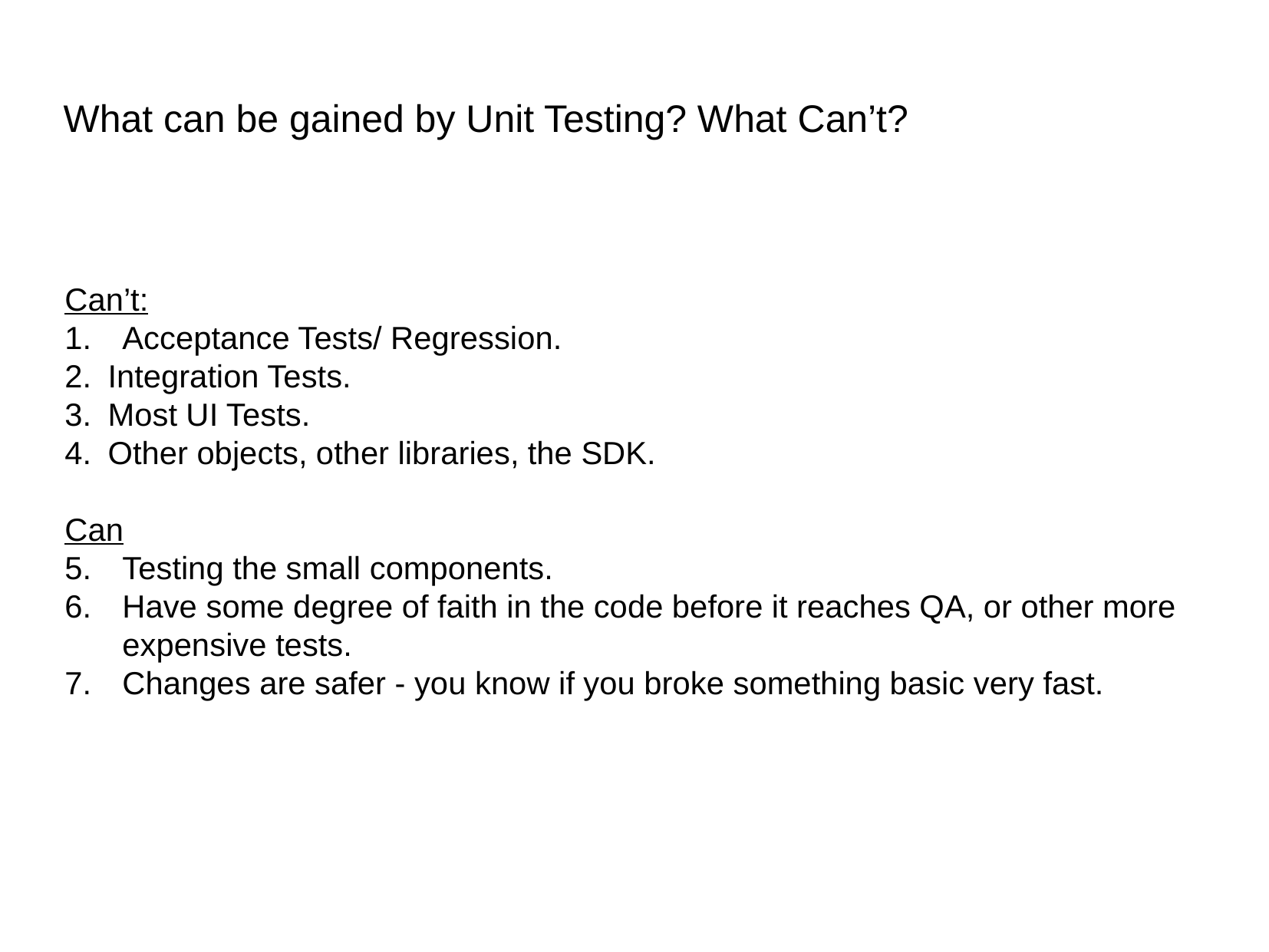

# What can be gained by Unit Testing? What Can’t?
Can’t:
Acceptance Tests/ Regression.
Integration Tests.
Most UI Tests.
Other objects, other libraries, the SDK.

Can
Testing the small components.
Have some degree of faith in the code before it reaches QA, or other more expensive tests.
Changes are safer - you know if you broke something basic very fast.